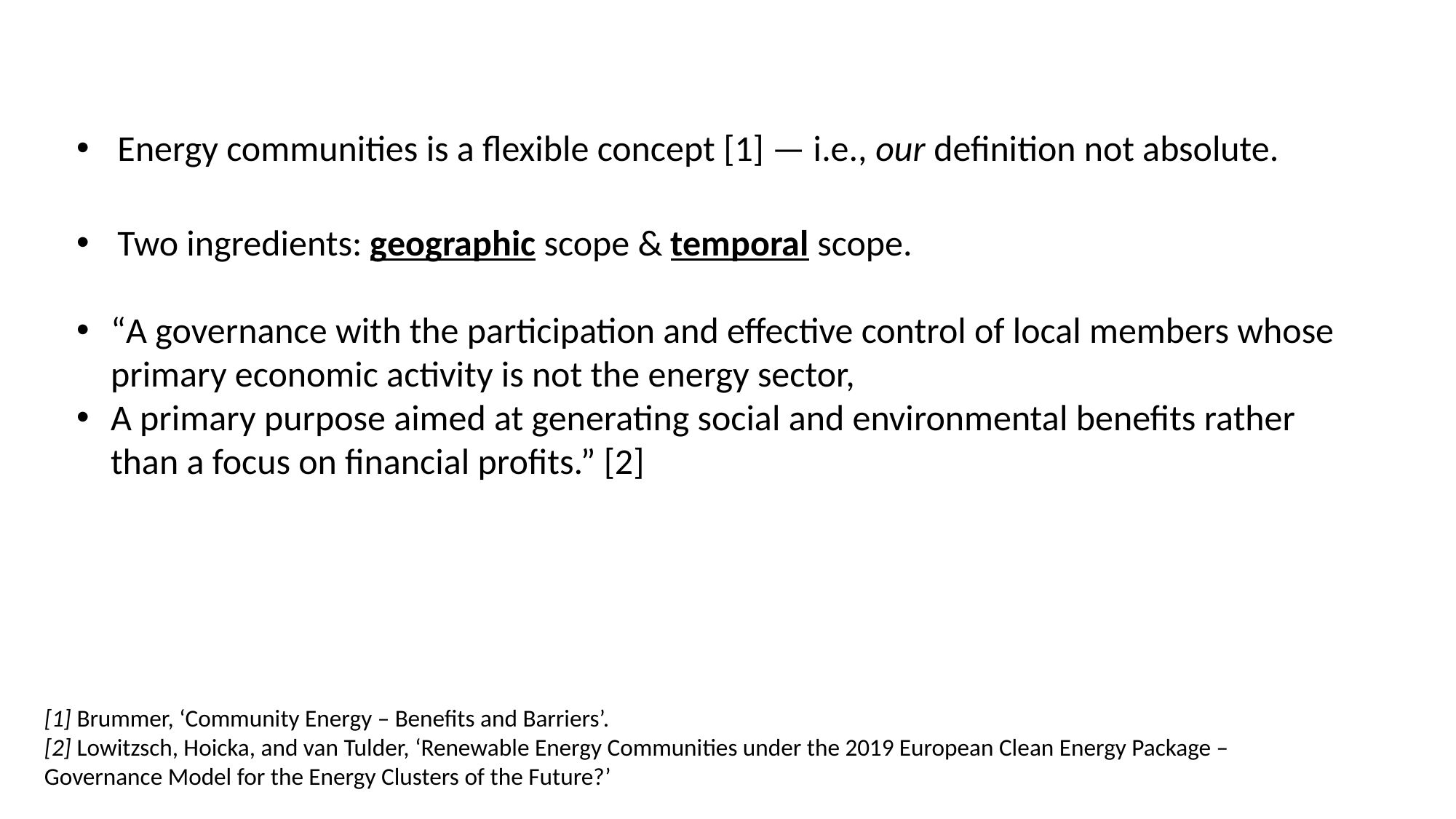

Energy communities is a flexible concept [1] — i.e., our definition not absolute.

Two ingredients: geographic scope & temporal scope.

“A governance with the participation and effective control of local members whose primary economic activity is not the energy sector,
A primary purpose aimed at generating social and environmental benefits rather than a focus on financial profits.” [2]
[1] Brummer, ‘Community Energy – Benefits and Barriers’.
[2] Lowitzsch, Hoicka, and van Tulder, ‘Renewable Energy Communities under the 2019 European Clean Energy Package – Governance Model for the Energy Clusters of the Future?’